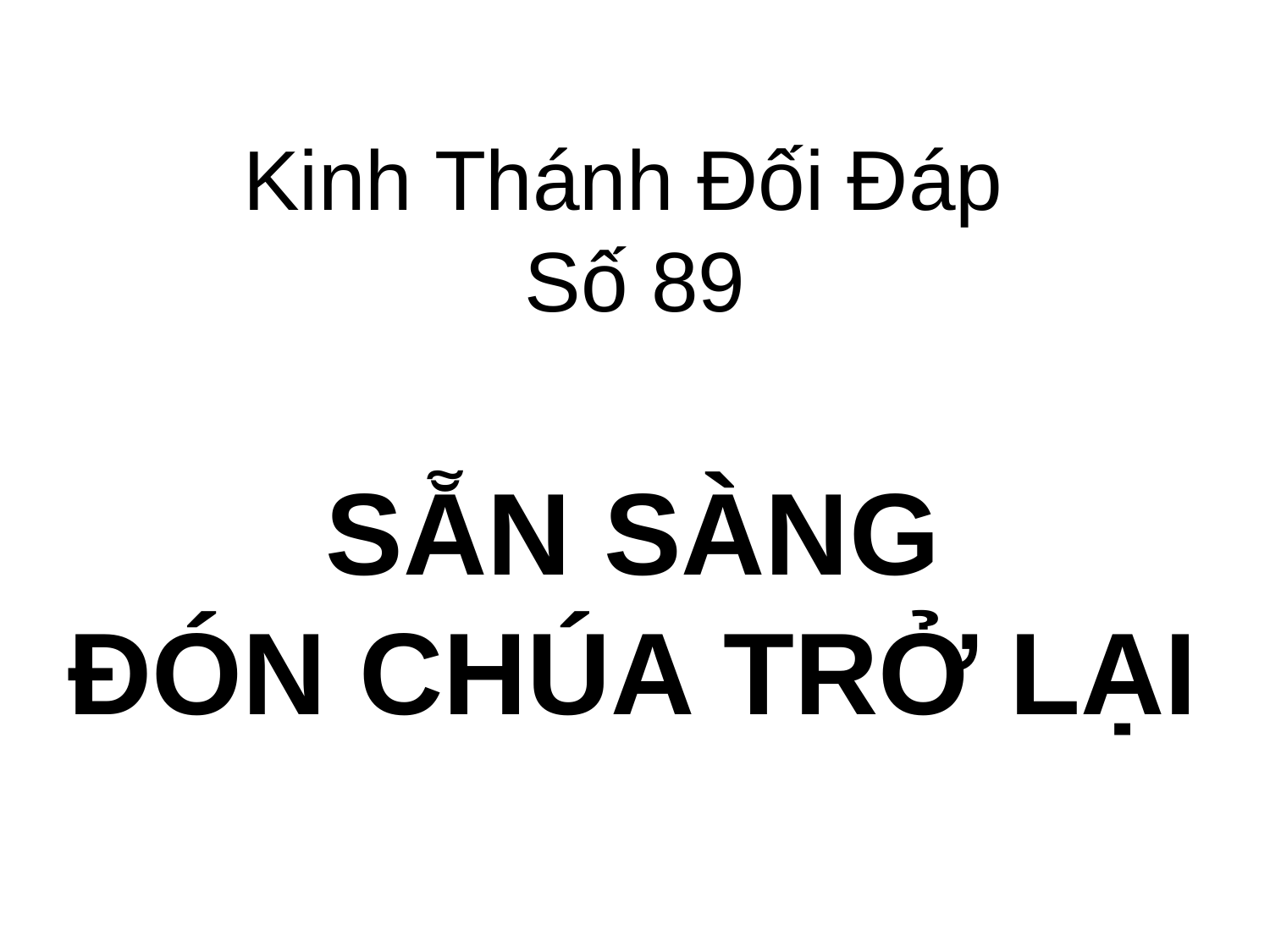

Kinh Thánh Đối Đáp
Số 89
SẴN SÀNG
ĐÓN CHÚA TRỞ LẠI